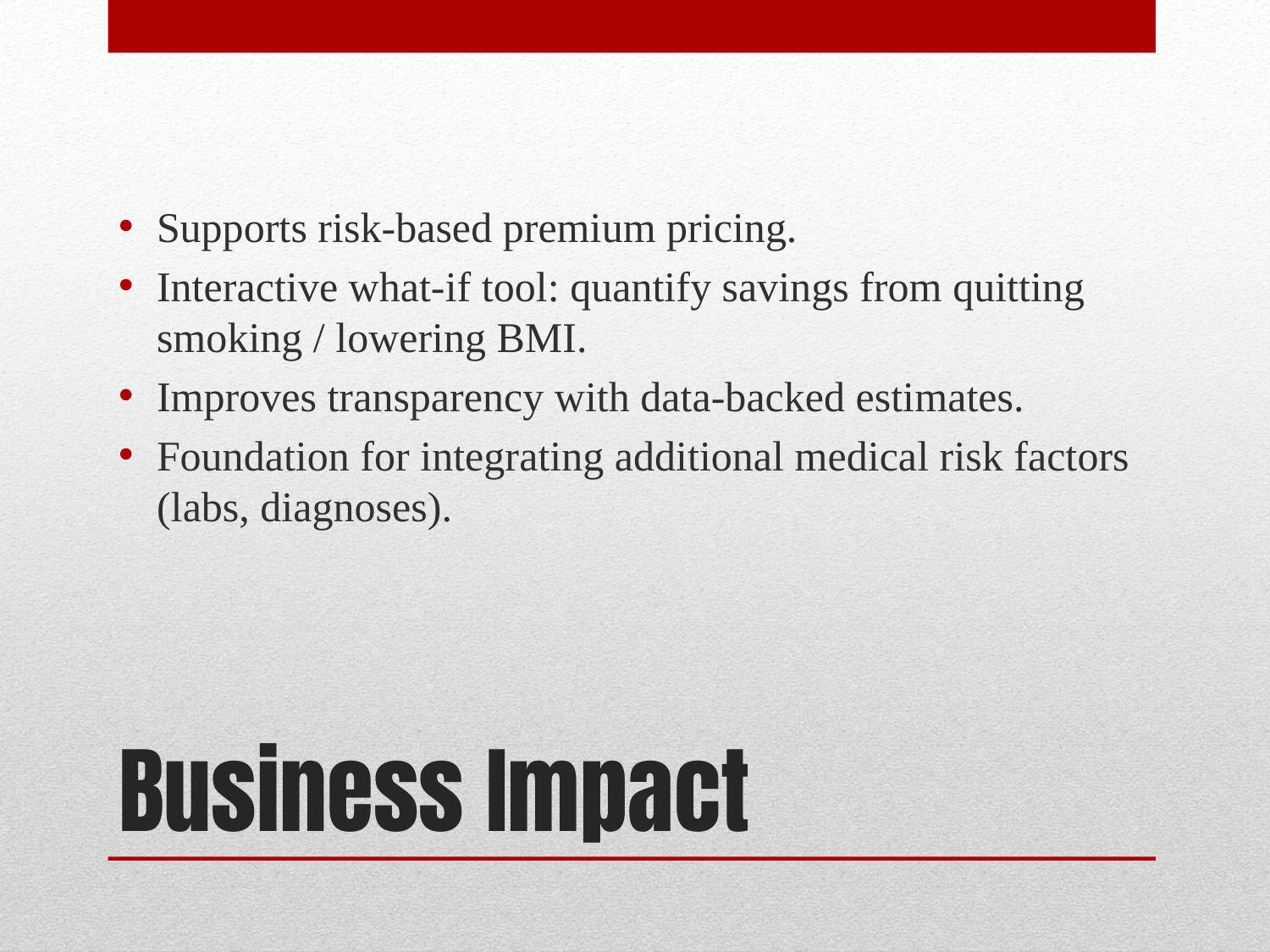

Supports risk-based premium pricing.
Interactive what-if tool: quantify savings from quitting smoking / lowering BMI.
Improves transparency with data-backed estimates.
Foundation for integrating additional medical risk factors (labs, diagnoses).
# Business Impact